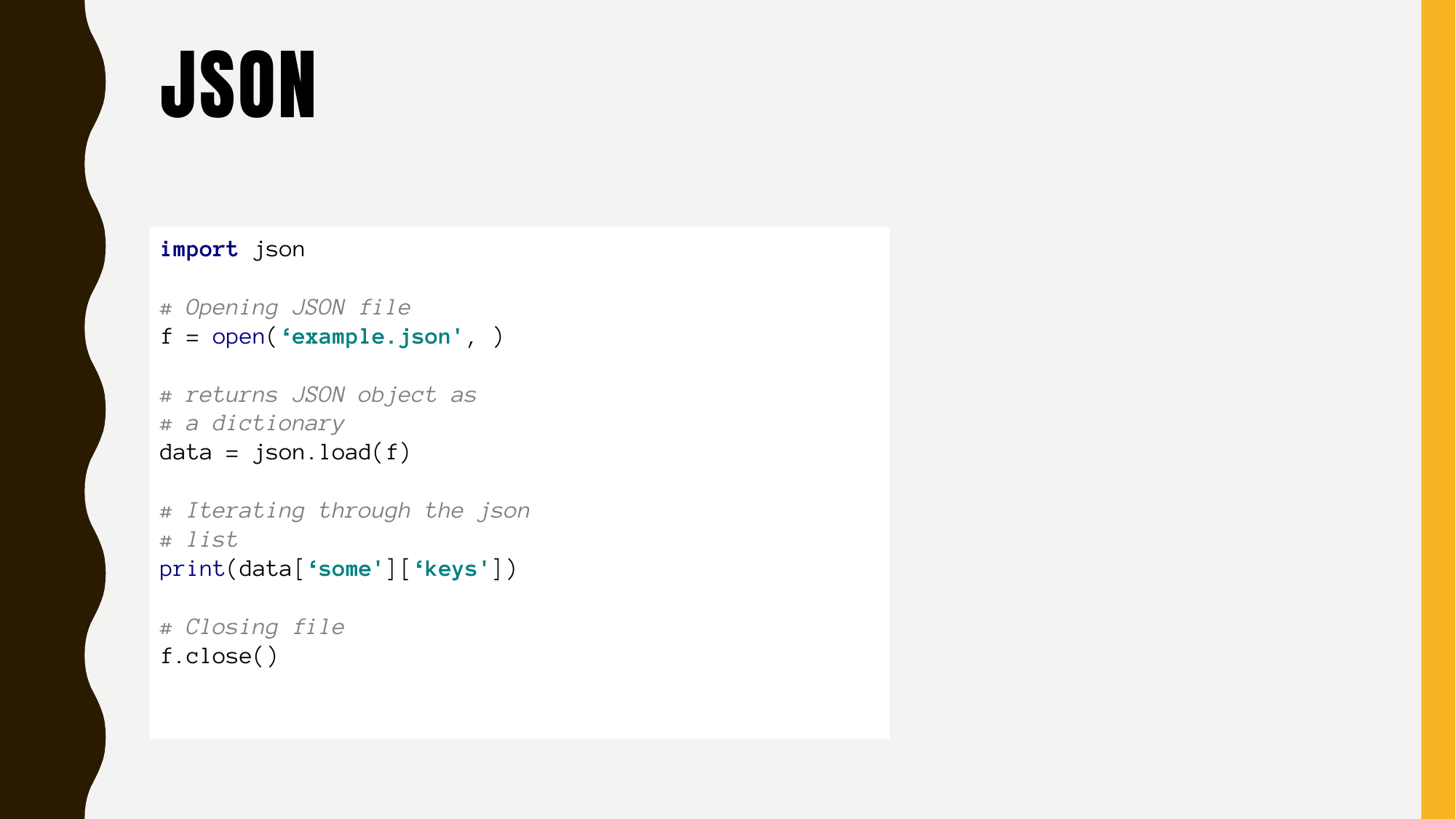

# json
import json
# Opening JSON file
f = open(‘example.json', )
# returns JSON object as
# a dictionary
data = json.load(f)
# Iterating through the json
# list
print(data[‘some'][‘keys'])
# Closing file
f.close()